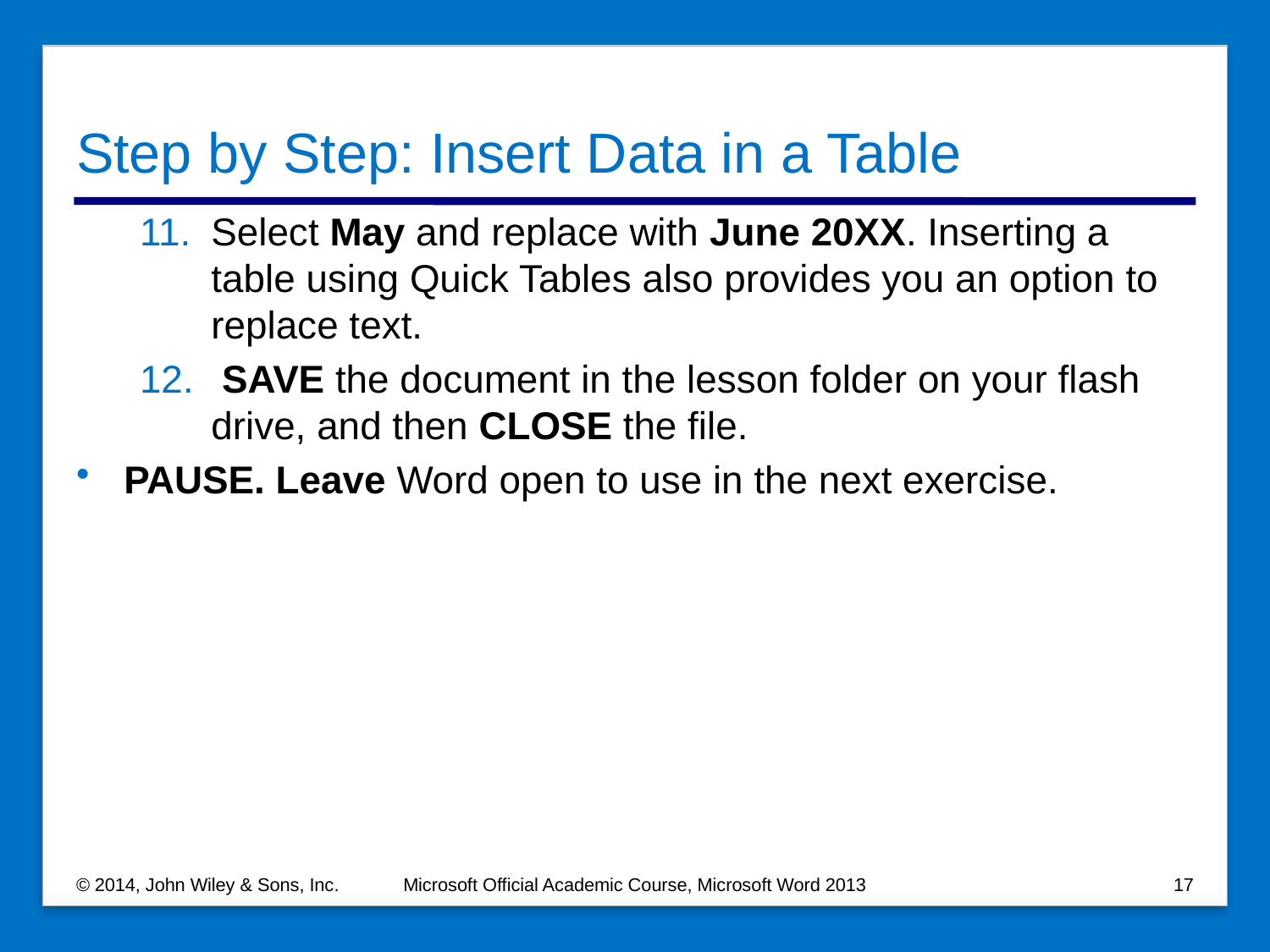

# Step by Step: Insert Data in a Table
Select May and replace with June 20XX. Inserting a table using Quick Tables also provides you an option to replace text.
 SAVE the document in the lesson folder on your flash drive, and then CLOSE the file.
PAUSE. Leave Word open to use in the next exercise.
© 2014, John Wiley & Sons, Inc.
Microsoft Official Academic Course, Microsoft Word 2013
17